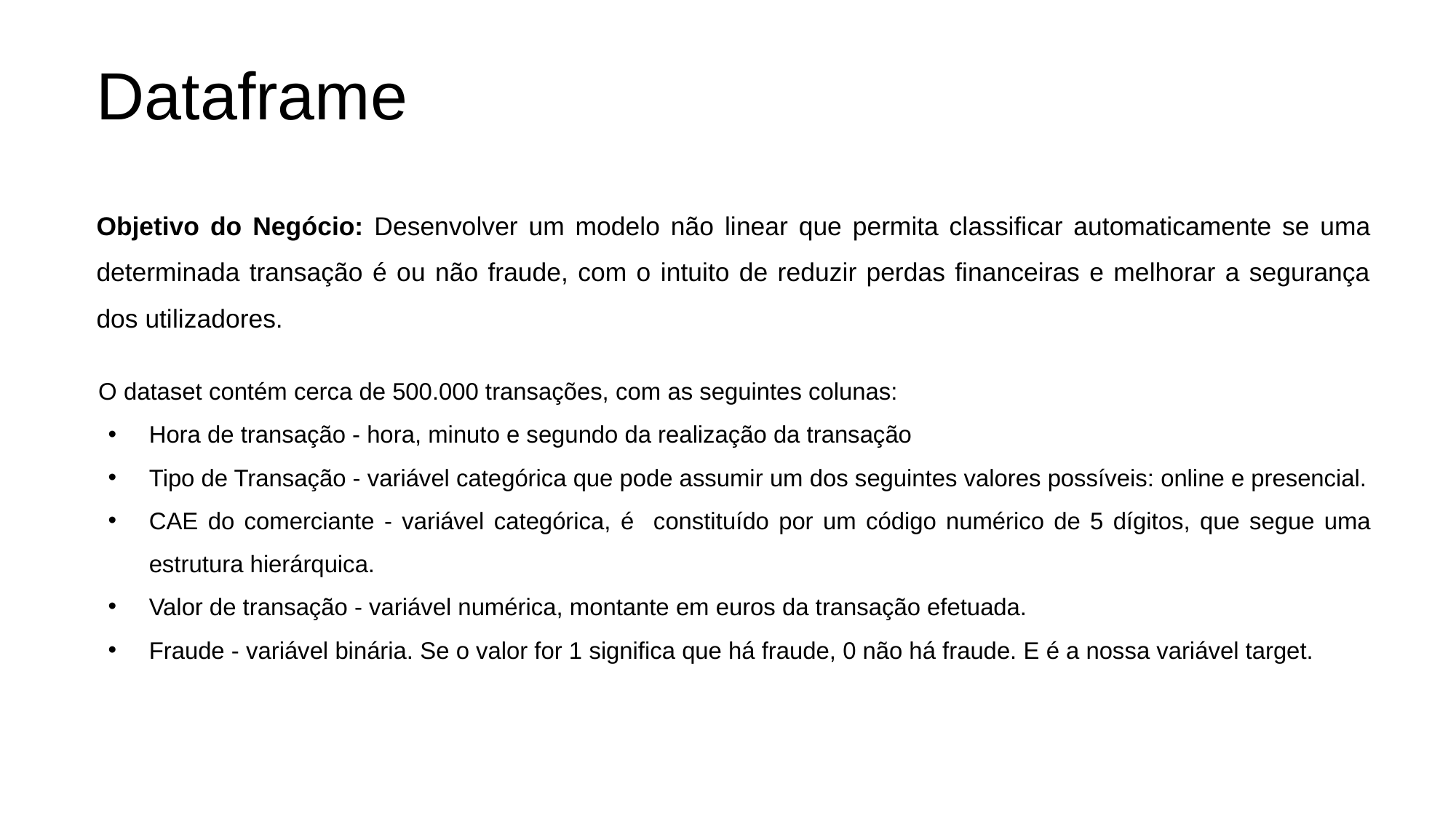

# Dataframe
Objetivo do Negócio: Desenvolver um modelo não linear que permita classificar automaticamente se uma determinada transação é ou não fraude, com o intuito de reduzir perdas financeiras e melhorar a segurança dos utilizadores.
O dataset contém cerca de 500.000 transações, com as seguintes colunas:
Hora de transação - hora, minuto e segundo da realização da transação
Tipo de Transação - variável categórica que pode assumir um dos seguintes valores possíveis: online e presencial.
CAE do comerciante - variável categórica, é  constituído por um código numérico de 5 dígitos, que segue uma estrutura hierárquica.
Valor de transação - variável numérica, montante em euros da transação efetuada.
Fraude - variável binária. Se o valor for 1 significa que há fraude, 0 não há fraude. E é a nossa variável target.